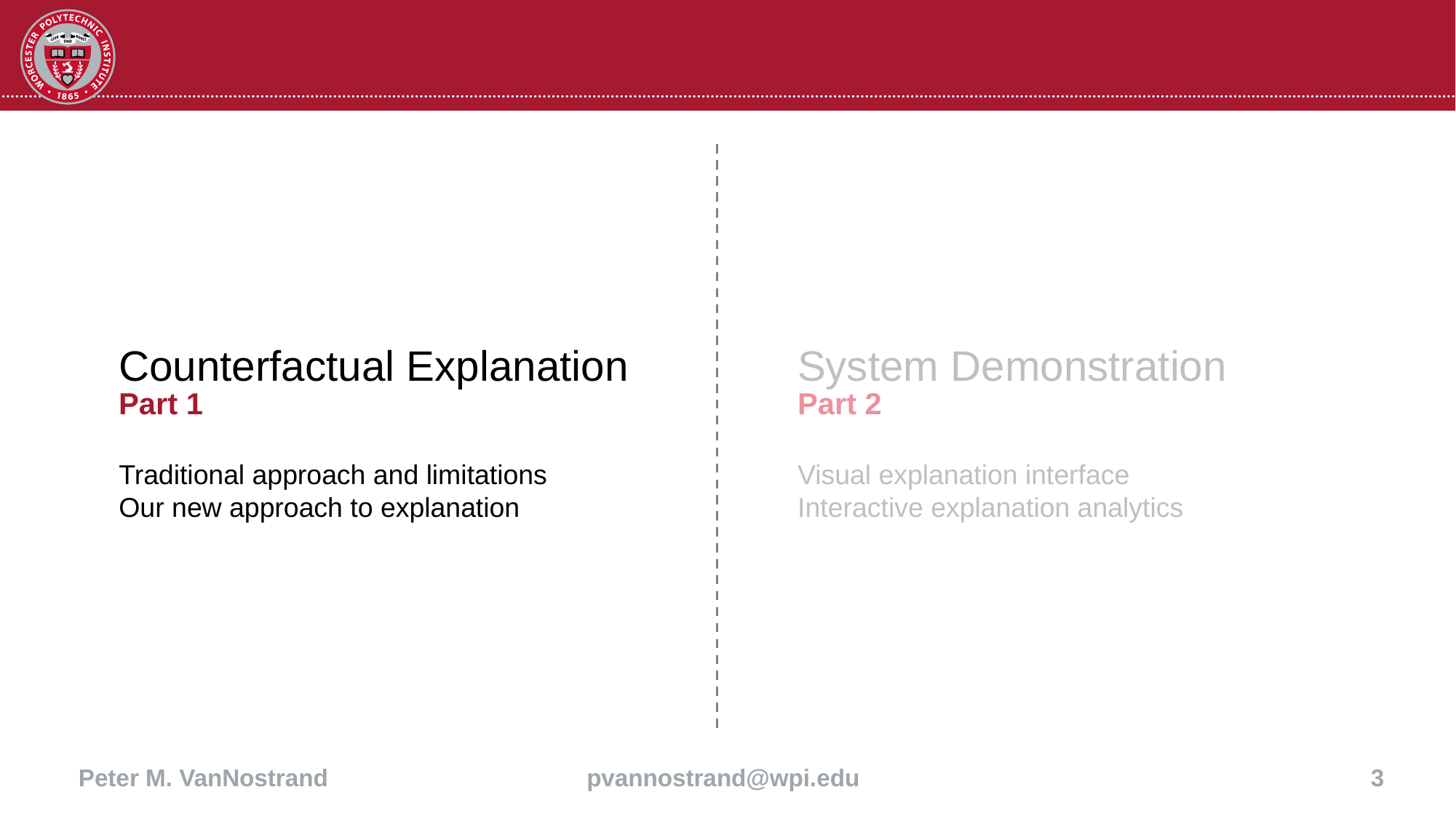

#
Counterfactual Explanation
System Demonstration
Part 1
Part 2
Traditional approach and limitations
Our new approach to explanation
Visual explanation interface
Interactive explanation analytics
3